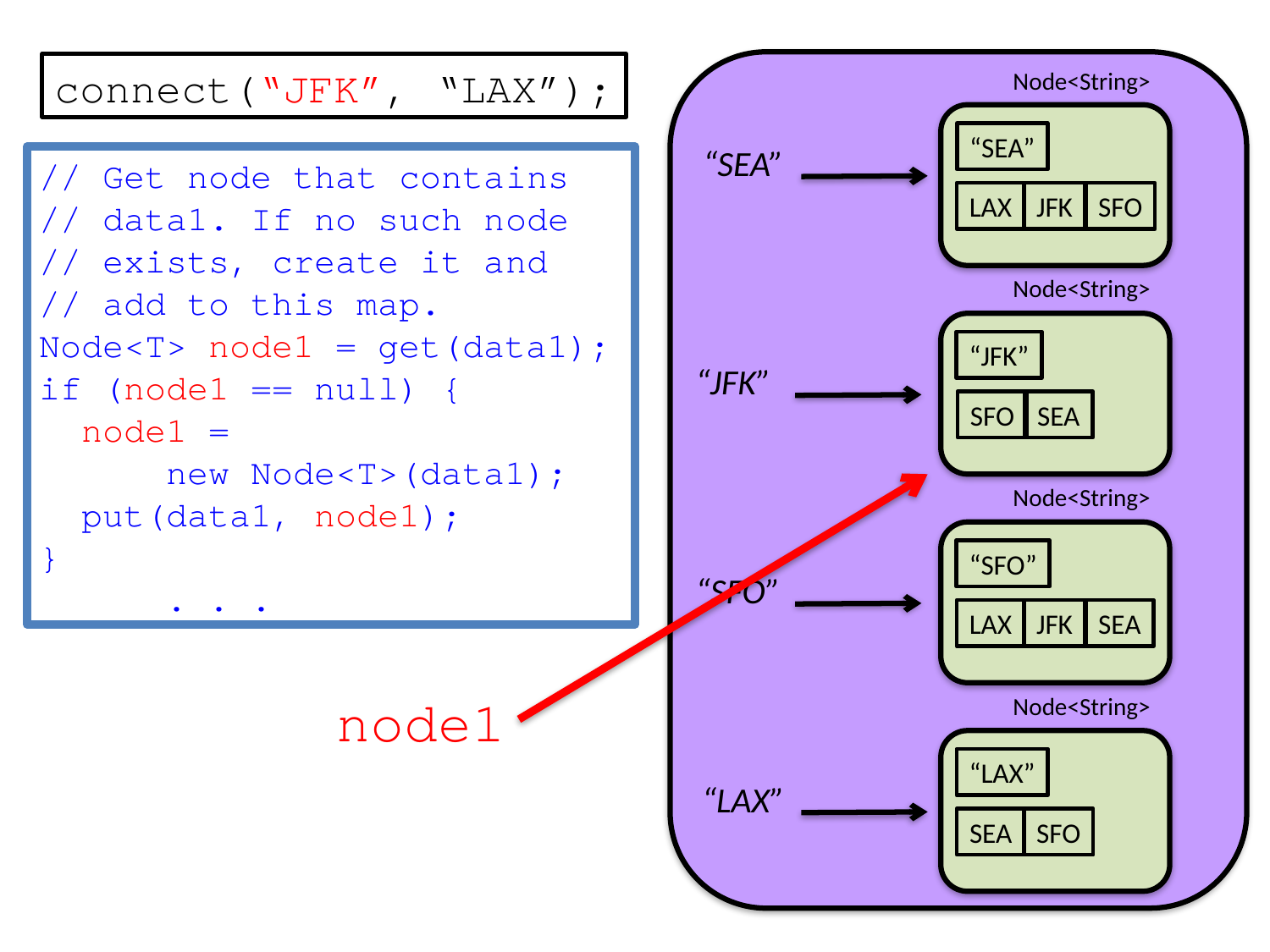

Node<String>

“SEA”
LAX
JFK
SFO
“SEA”
Node<String>

“JFK”
SFO
SEA
“JFK”
Node<String>

“SFO”
LAX
JFK
SEA
“SFO”
Node<String>

“LAX”
SEA
SFO
“LAX”
connect(“JFK”, “LAX”);
// Get node that contains
// data1. If no such node
// exists, create it and
// add to this map.
Node<T> node1 = get(data1);
if (node1 == null) {
  node1 =
      new Node<T>(data1);
  put(data1, node1);
}
	. . .
node1